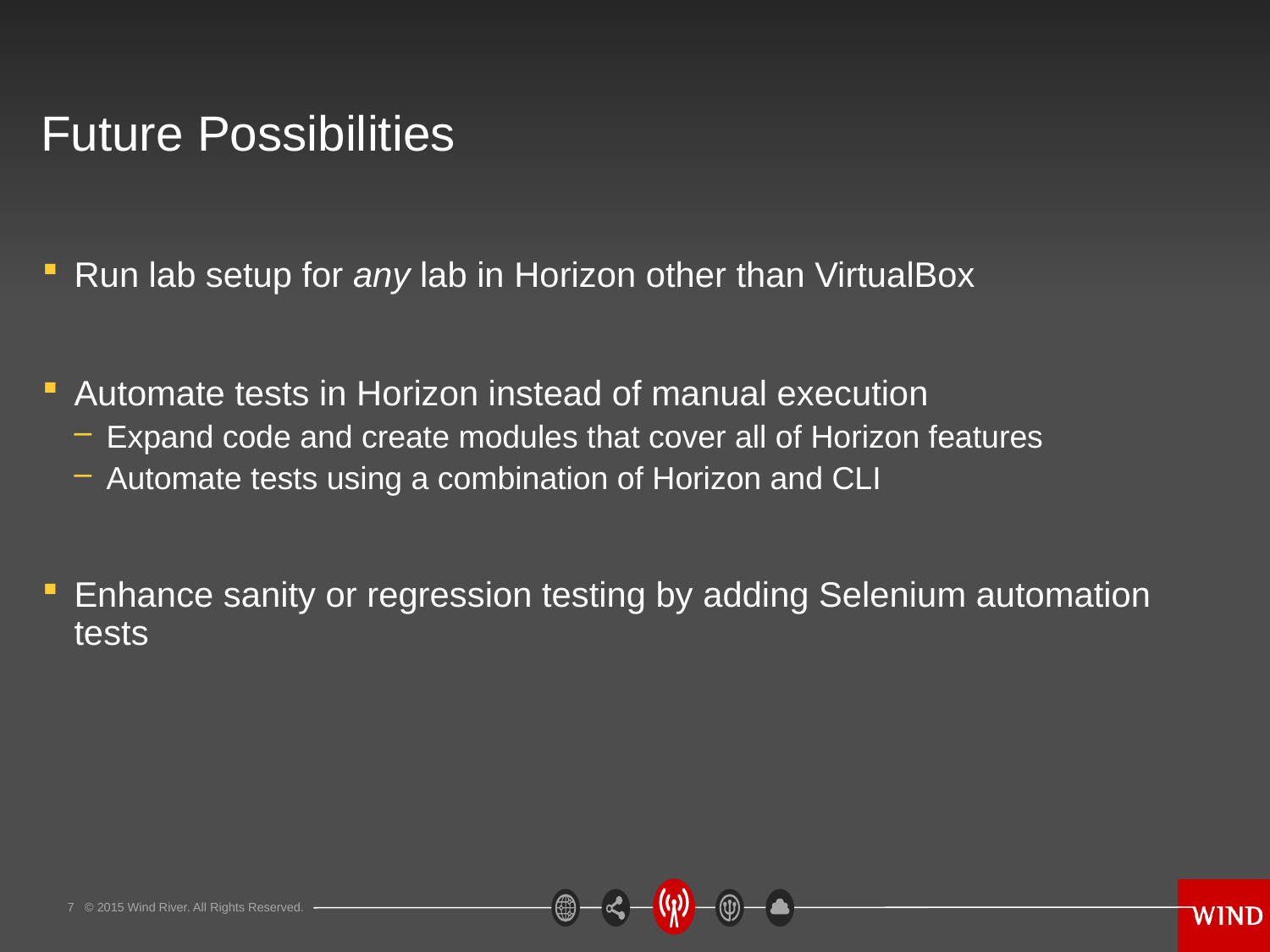

# Future Possibilities
Run lab setup for any lab in Horizon other than VirtualBox

Automate tests in Horizon instead of manual execution
Expand code and create modules that cover all of Horizon features
Automate tests using a combination of Horizon and CLI

Enhance sanity or regression testing by adding Selenium automation tests